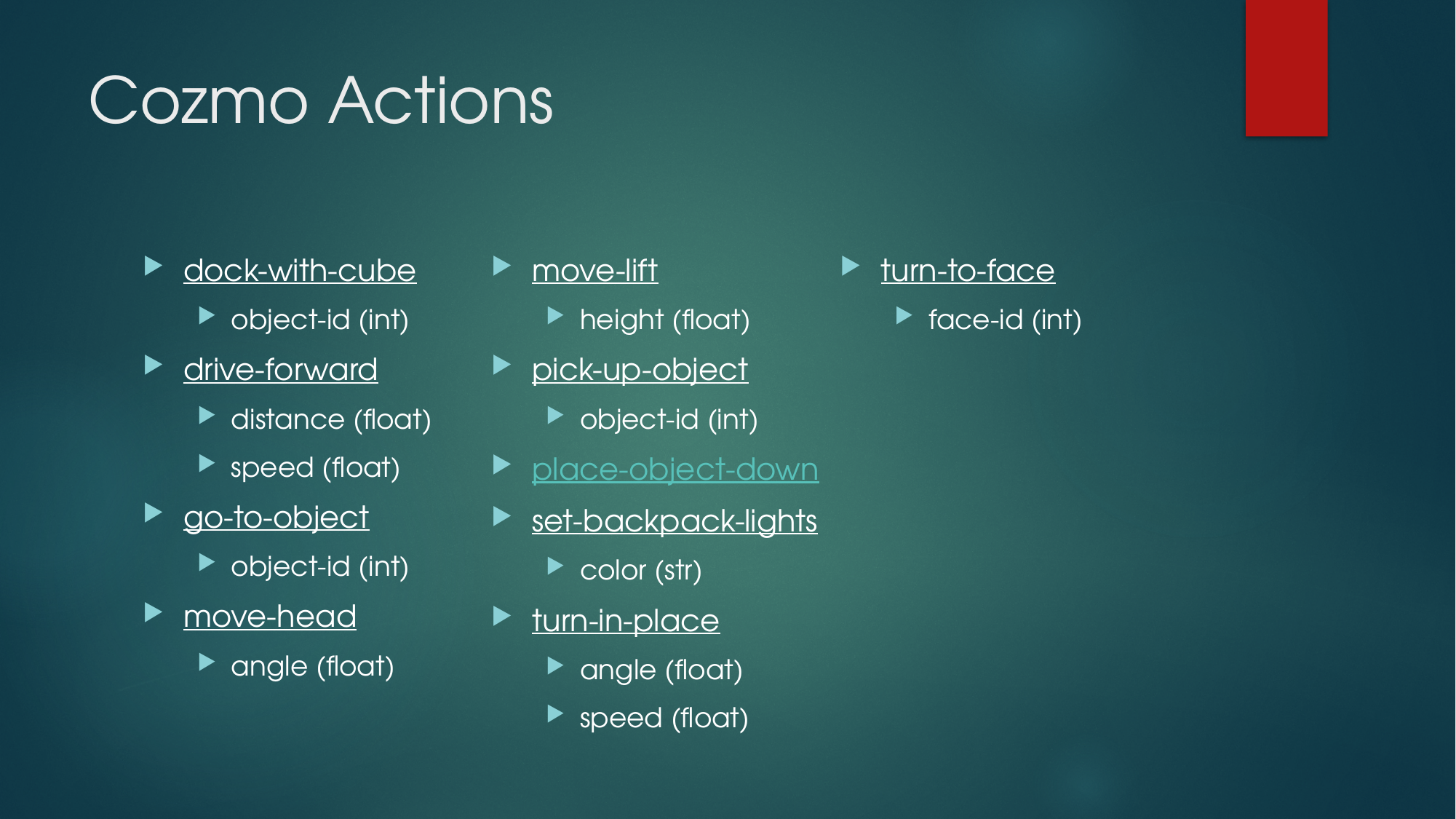

# Cozmo Actions
dock-with-cube
object-id (int)
drive-forward
distance (float)
speed (float)
go-to-object
object-id (int)
move-head
angle (float)

move-lift
height (float)
pick-up-object
object-id (int)
place-object-down
set-backpack-lights
color (str)
turn-in-place
angle (float)
speed (float)
turn-to-face
face-id (int)